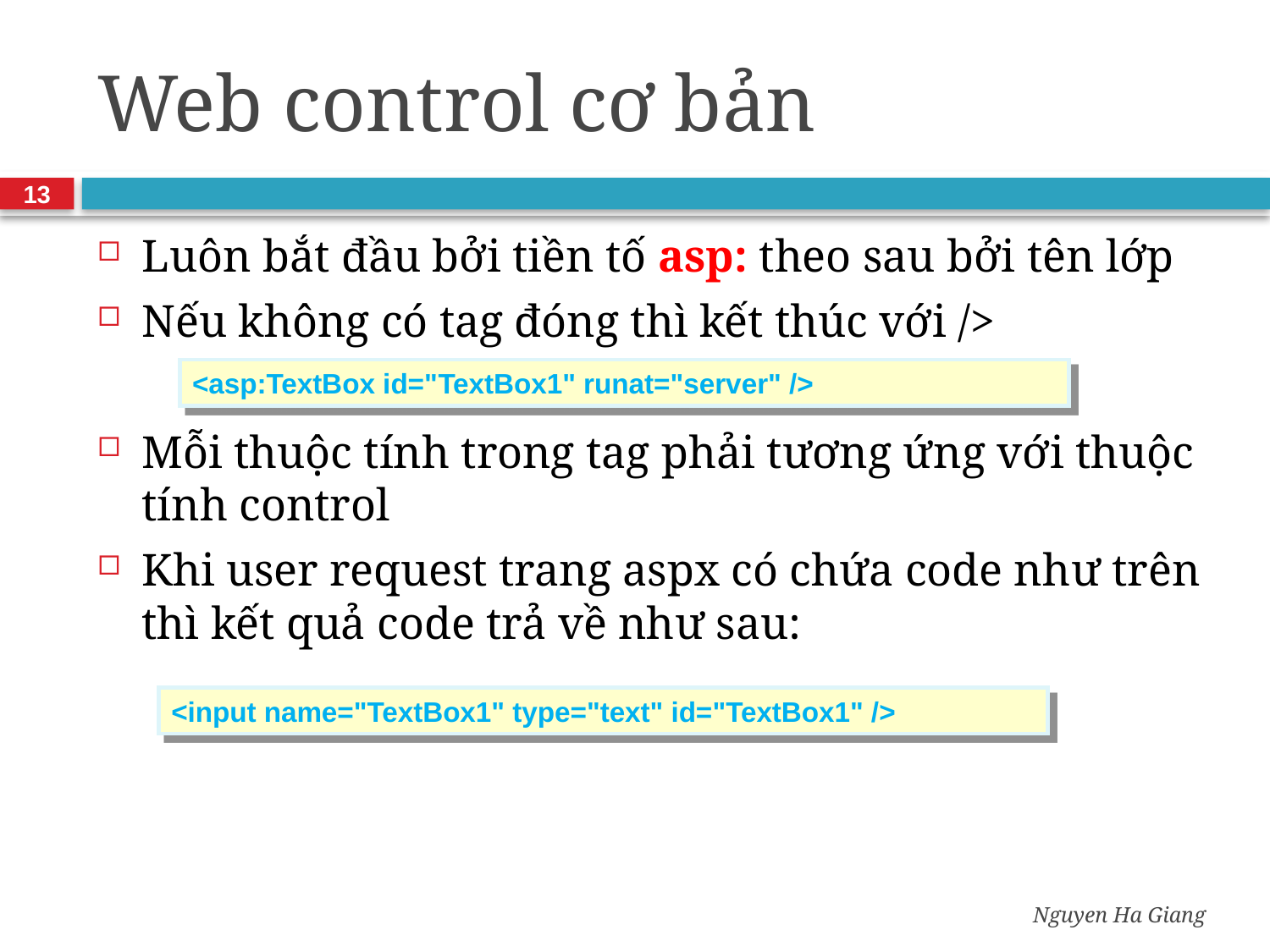

# Web control cơ bản
13
Luôn bắt đầu bởi tiền tố asp: theo sau bởi tên lớp
Nếu không có tag đóng thì kết thúc với />

Mỗi thuộc tính trong tag phải tương ứng với thuộc tính control
Khi user request trang aspx có chứa code như trên thì kết quả code trả về như sau:
<asp:TextBox id="TextBox1" runat="server" />
<input name="TextBox1" type="text" id="TextBox1" />
Nguyen Ha Giang